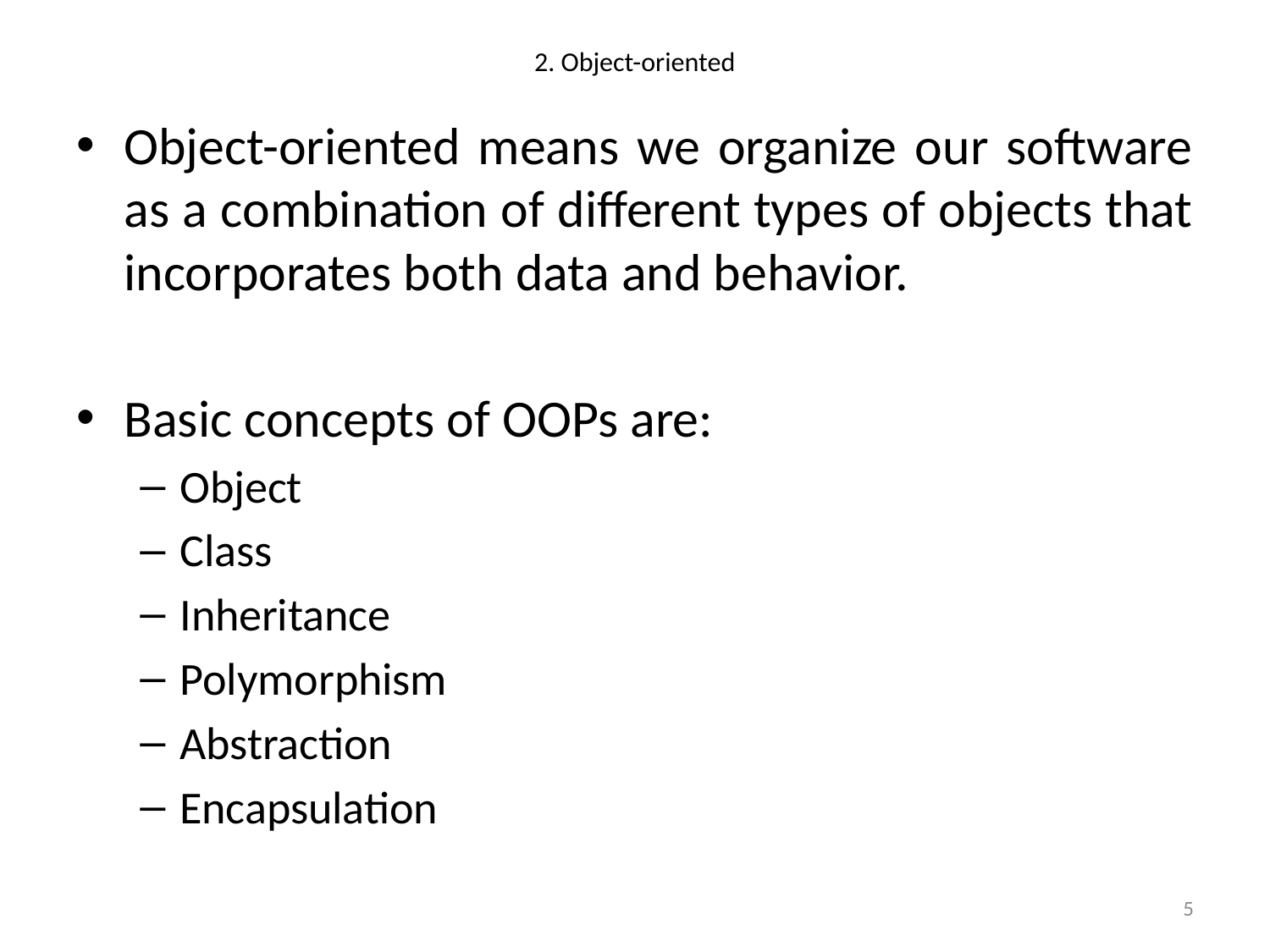

# 2. Object-oriented
Object-oriented means we organize our software as a combination of different types of objects that incorporates both data and behavior.

Basic concepts of OOPs are:
Object
Class
Inheritance
Polymorphism
Abstraction
Encapsulation
5